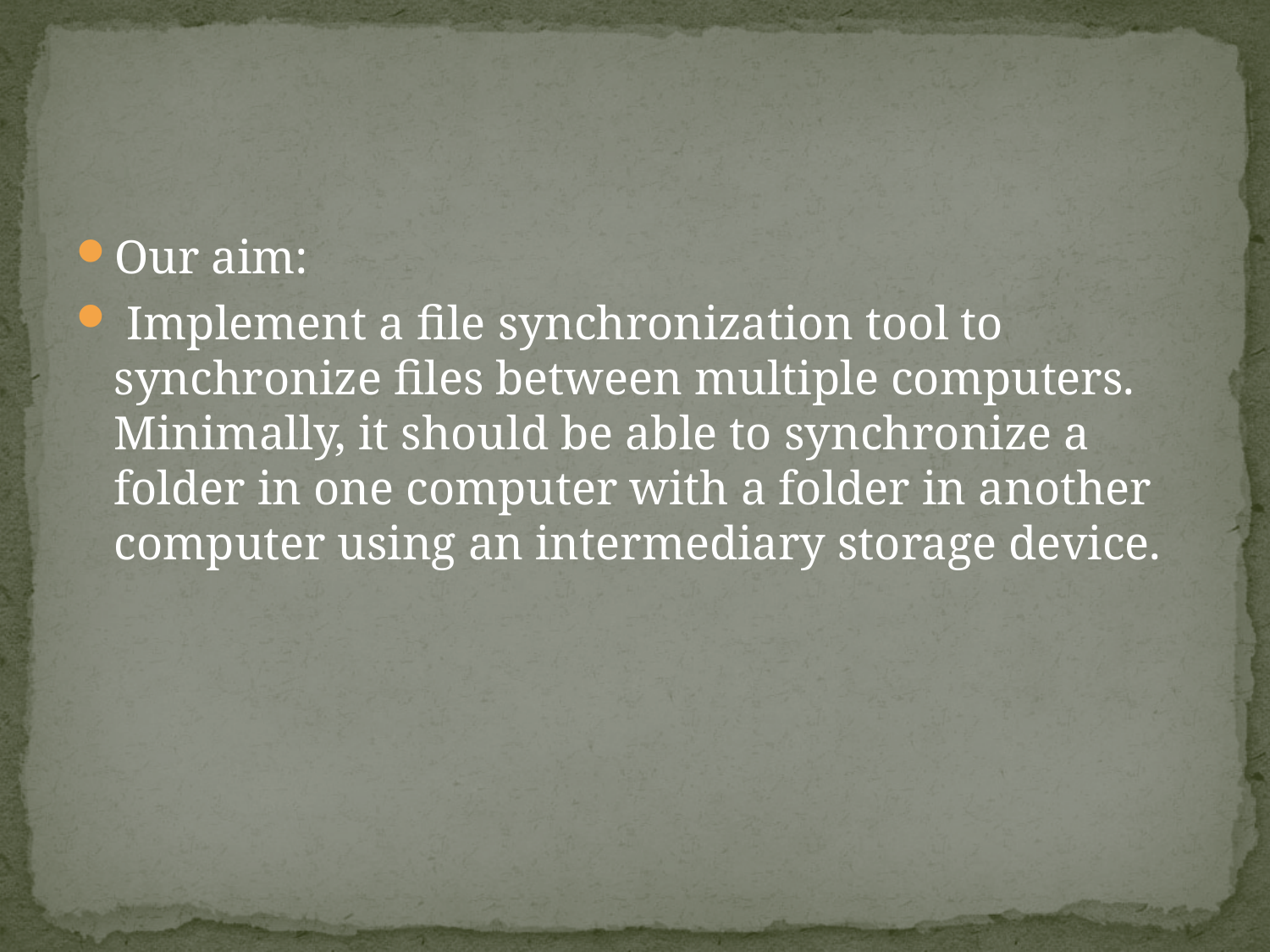

Our aim:
 Implement a file synchronization tool to synchronize files between multiple computers. Minimally, it should be able to synchronize a folder in one computer with a folder in another computer using an intermediary storage device.